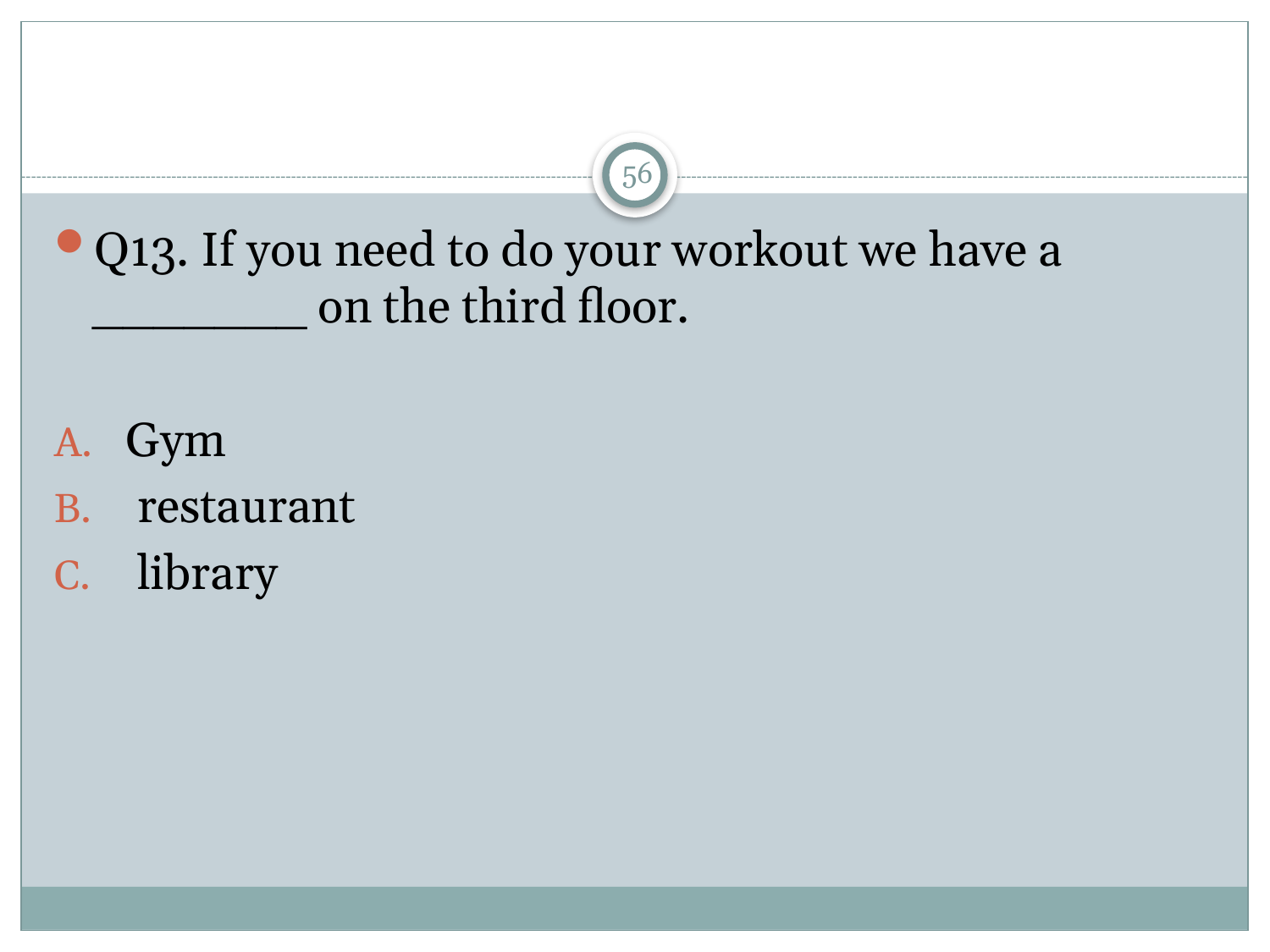

#
56
Q13. If you need to do your workout we have a _______ on the third floor.

Gym
 restaurant
 library